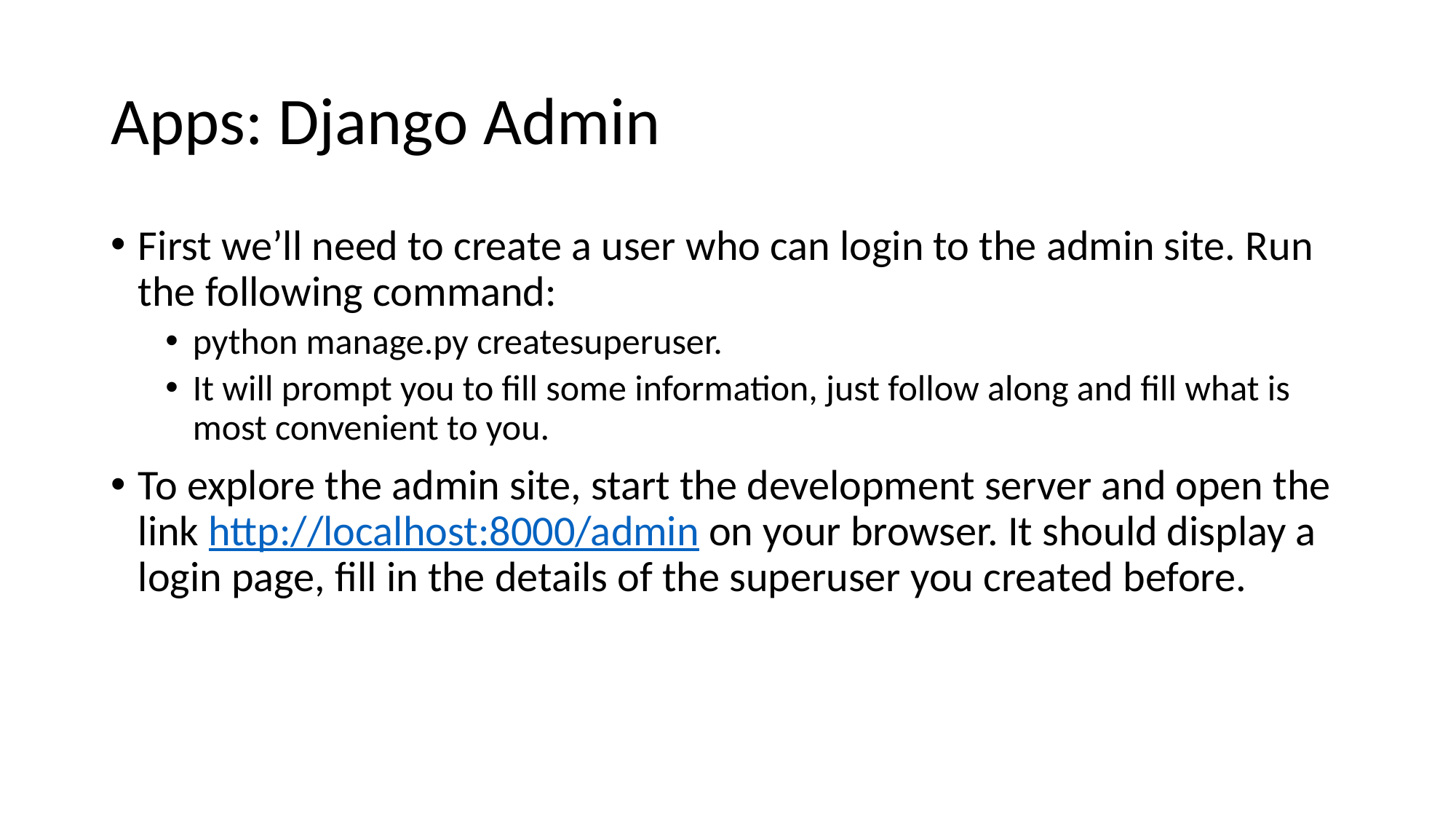

# Apps: Django Admin
First we’ll need to create a user who can login to the admin site. Run the following command:
python manage.py createsuperuser.
It will prompt you to fill some information, just follow along and fill what is most convenient to you.
To explore the admin site, start the development server and open the link http://localhost:8000/admin on your browser. It should display a login page, fill in the details of the superuser you created before.